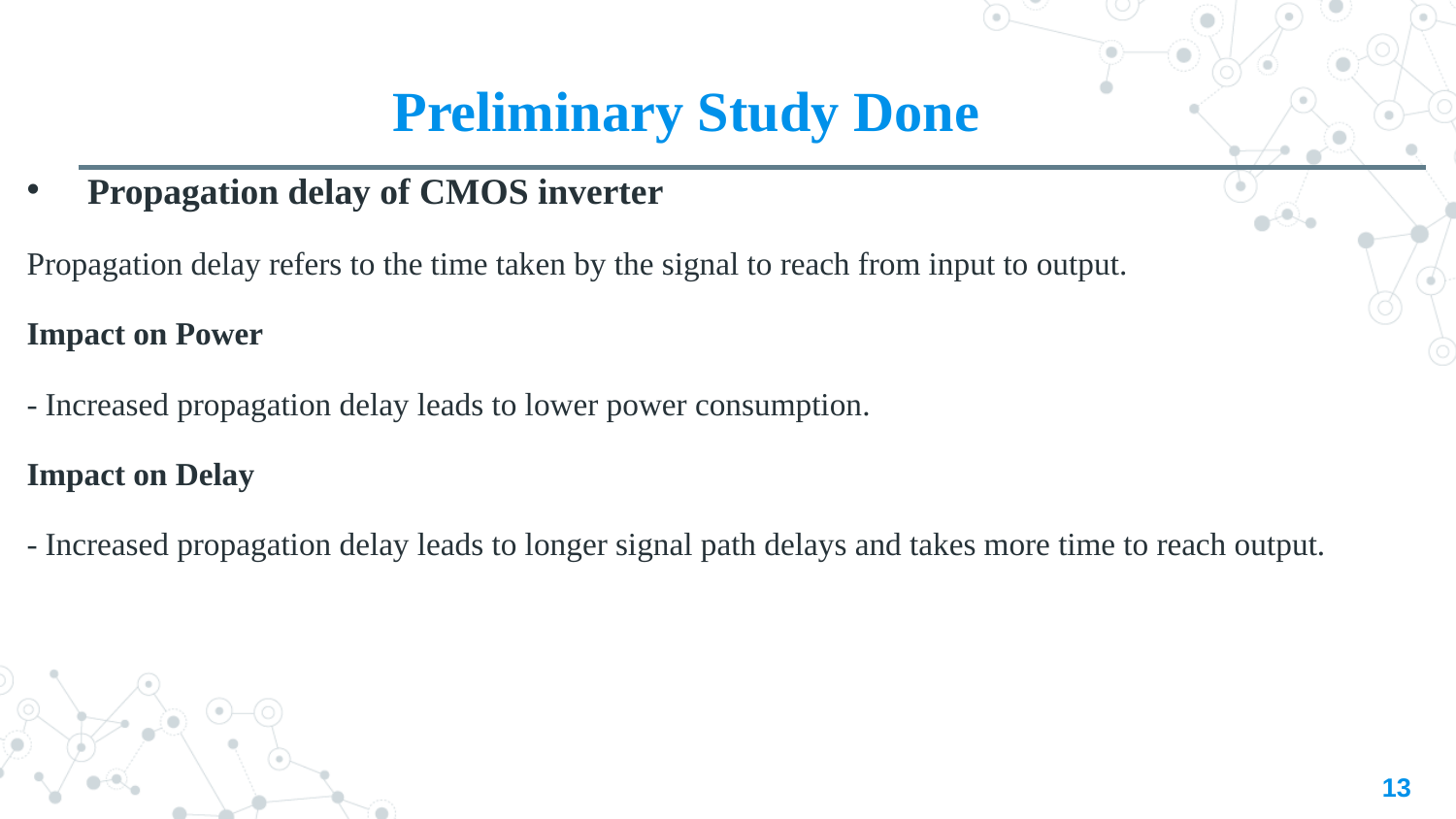

#
  Preliminary Study Done
Propagation delay of CMOS inverter
Propagation delay refers to the time taken by the signal to reach from input to output.
Impact on Power
- Increased propagation delay leads to lower power consumption.
Impact on Delay
- Increased propagation delay leads to longer signal path delays and takes more time to reach output.

13